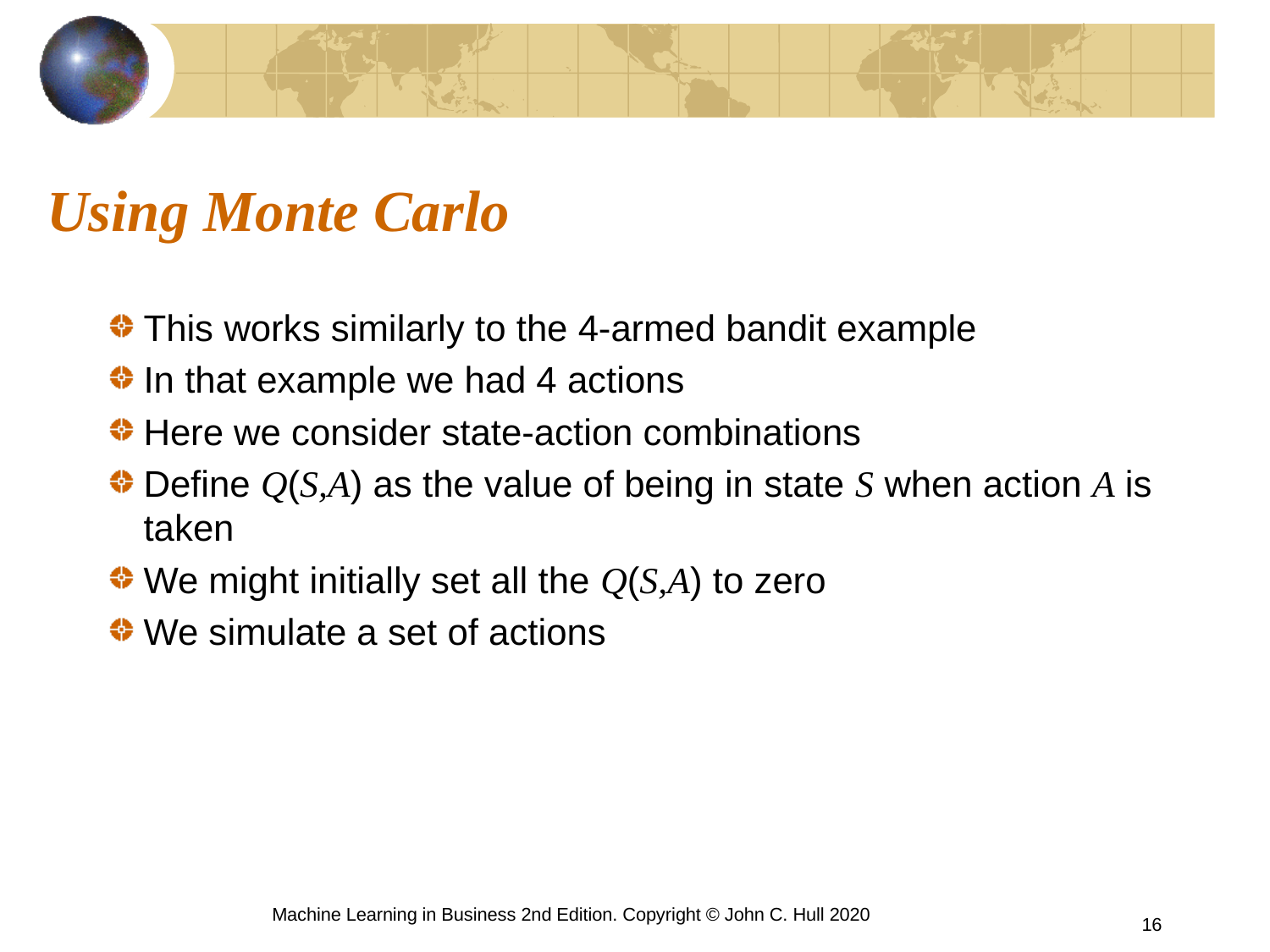

# Using Monte Carlo
This works similarly to the 4-armed bandit example
In that example we had 4 actions
Here we consider state-action combinations
Define Q(S,A) as the value of being in state S when action A is taken
We might initially set all the Q(S,A) to zero
We simulate a set of actions
Machine Learning in Business 2nd Edition. Copyright © John C. Hull 2020
16